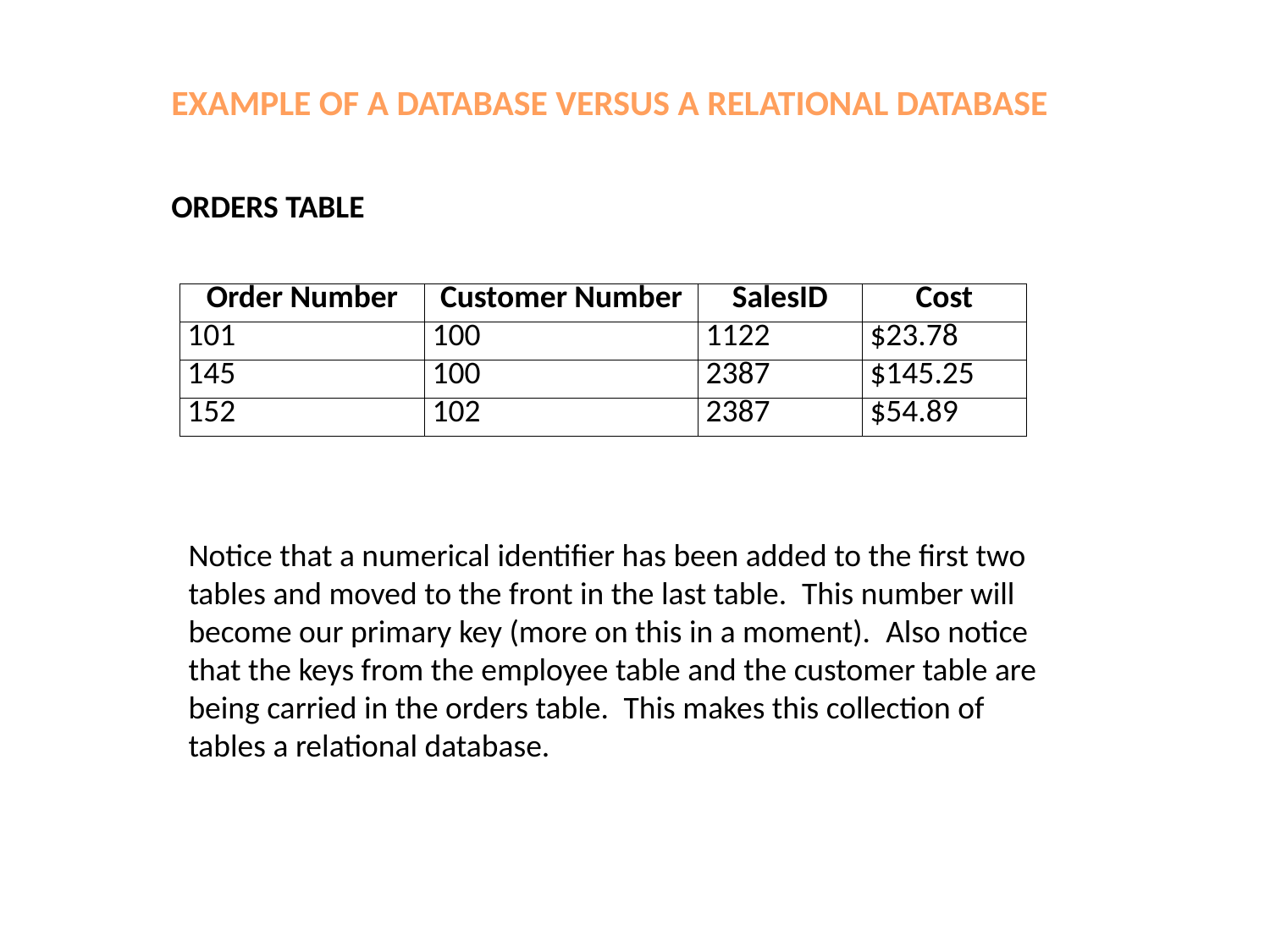

EXAMPLE OF A DATABASE VERSUS A RELATIONAL DATABASE
ORDERS TABLE
| Order Number | Customer Number | SalesID | Cost |
| --- | --- | --- | --- |
| 101 | 100 | 1122 | $23.78 |
| 145 | 100 | 2387 | $145.25 |
| 152 | 102 | 2387 | $54.89 |
Notice that a numerical identifier has been added to the first two tables and moved to the front in the last table.  This number will become our primary key (more on this in a moment).  Also notice that the keys from the employee table and the customer table are being carried in the orders table.  This makes this collection of tables a relational database.